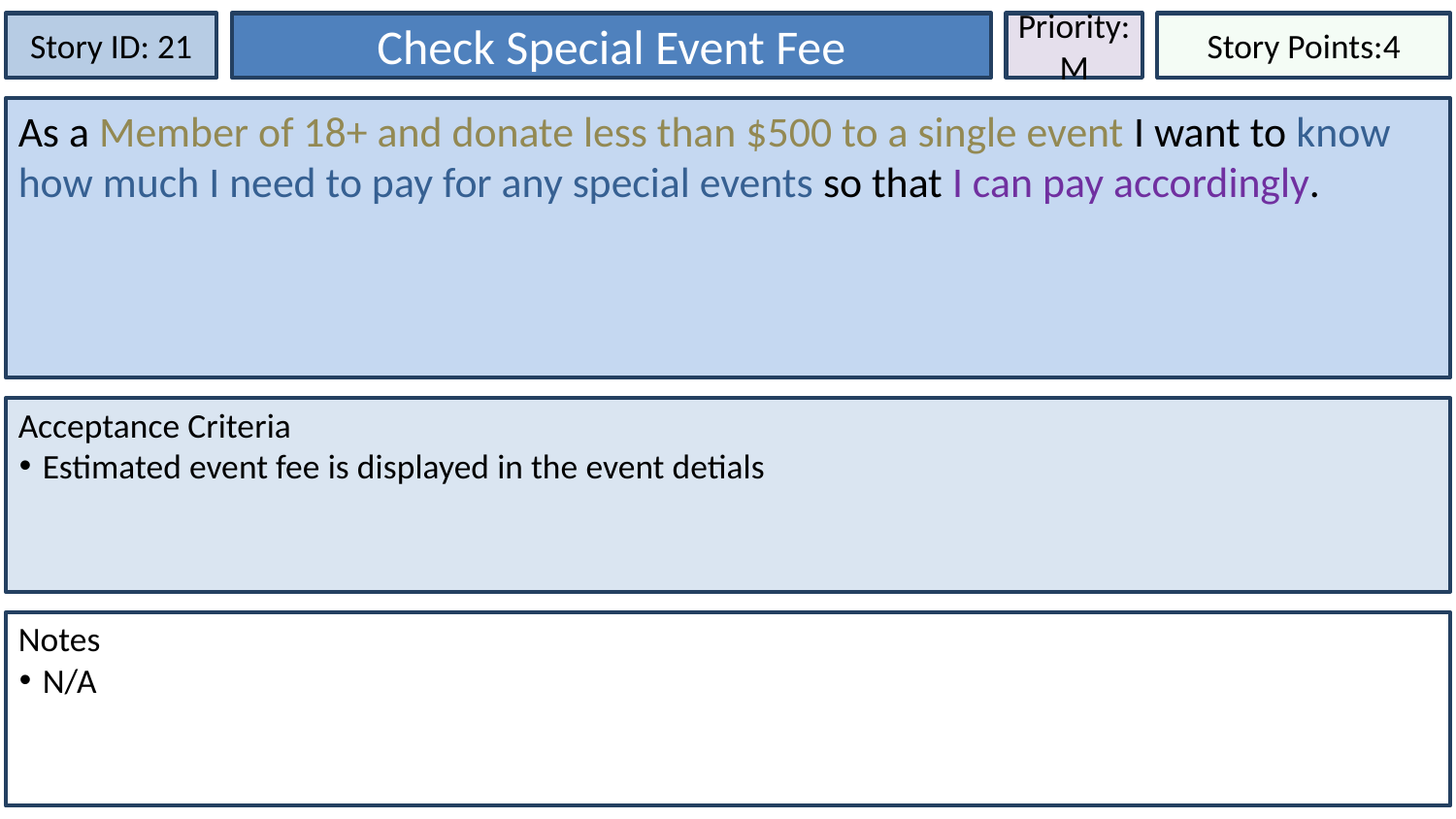

Story ID: 21
Check Special Event Fee
Priority:
M
Story Points:4
As a Member of 18+ and donate less than $500 to a single event I want to know how much I need to pay for any special events so that I can pay accordingly.
Acceptance Criteria
Estimated event fee is displayed in the event detials
Notes
N/A